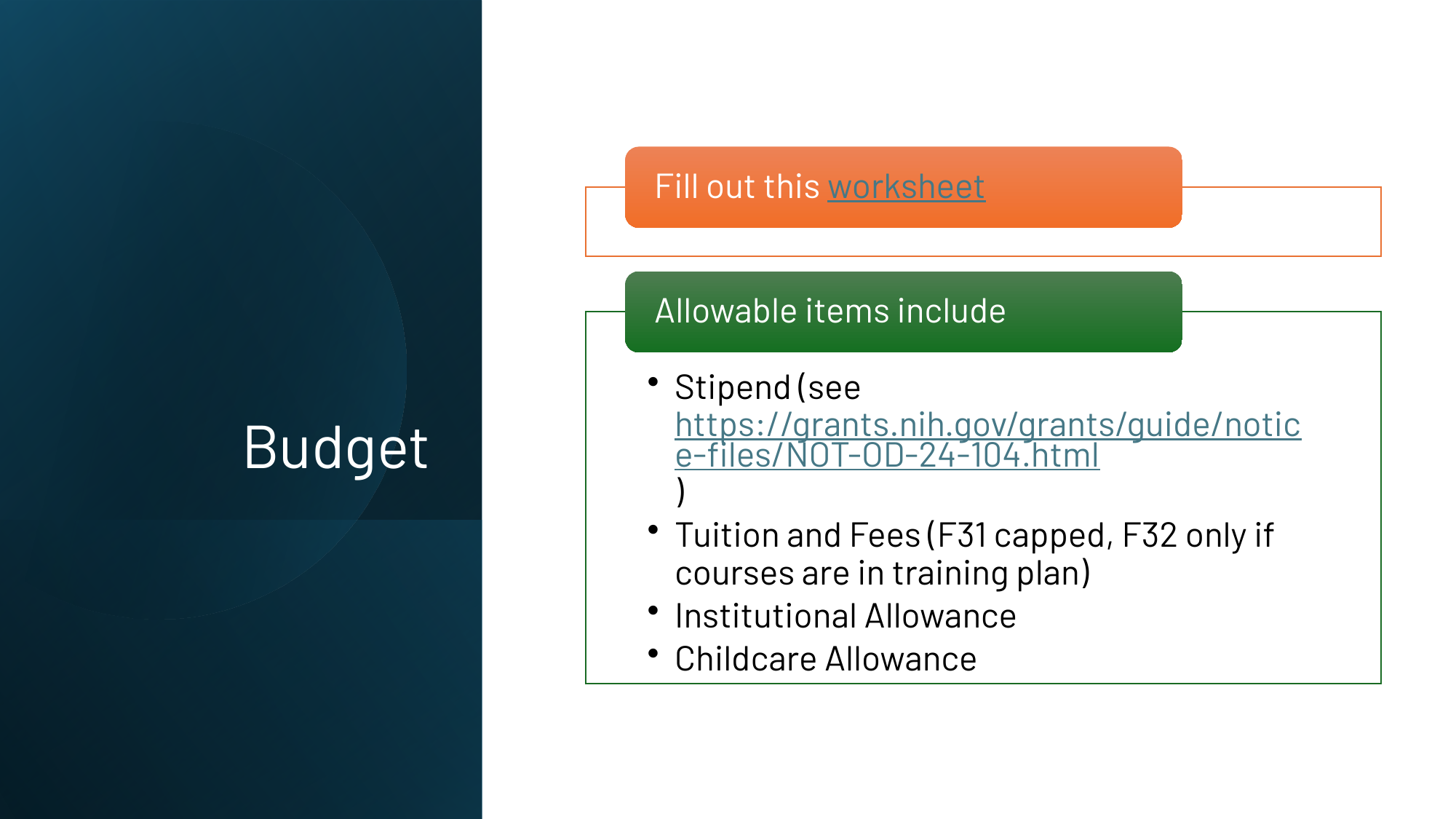

Fill out this worksheet
Stipend (see https://grants.nih.gov/grants/guide/notice-files/NOT-OD-24-104.html)
Tuition and Fees (F31 capped, F32 only if courses are in training plan)
Institutional Allowance
Childcare Allowance
Allowable items include

# Budget